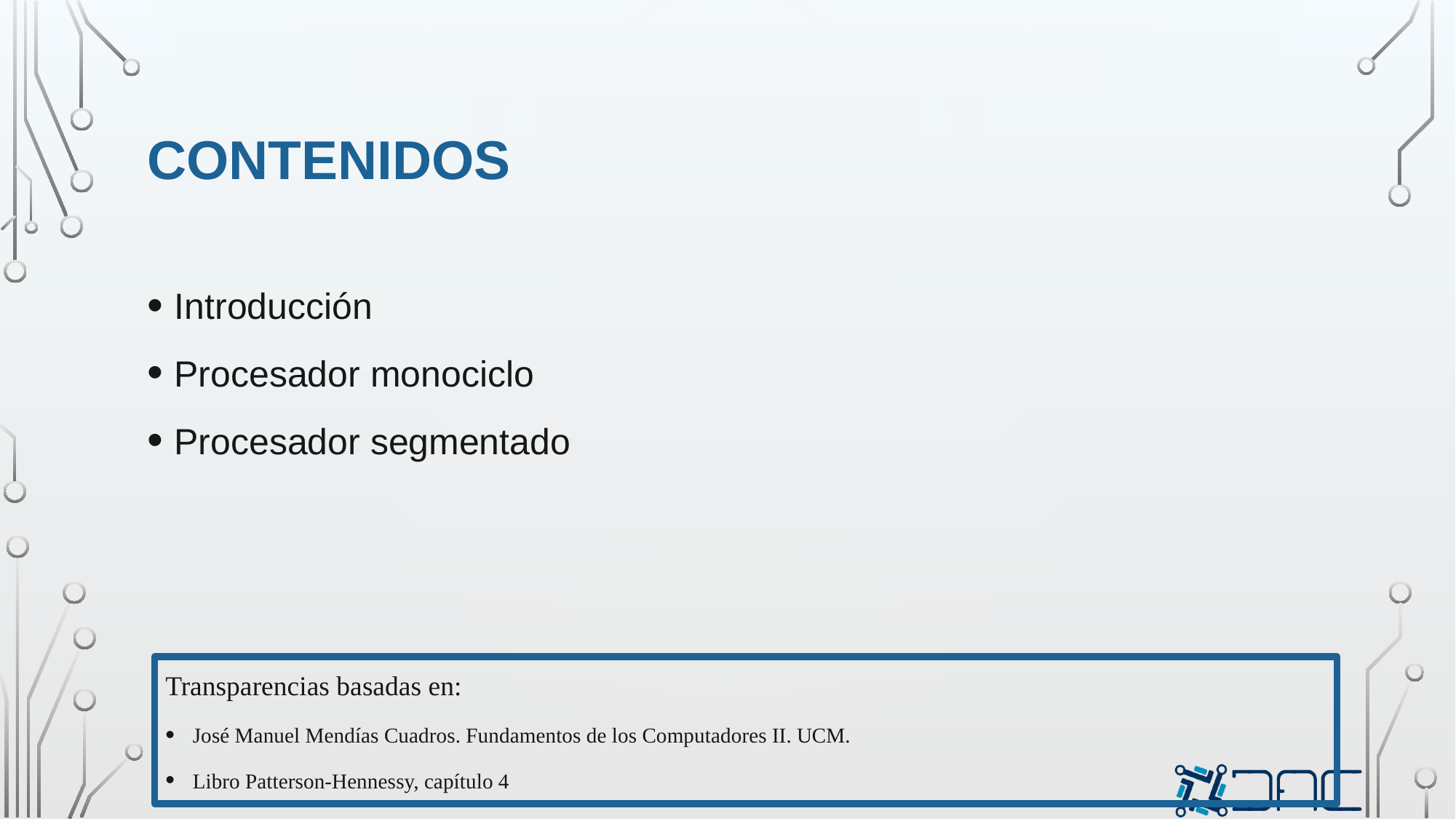

# Contenidos
Introducción
Procesador monociclo
Procesador segmentado

Transparencias basadas en:
José Manuel Mendías Cuadros. Fundamentos de los Computadores II. UCM.
Libro Patterson-Hennessy, capítulo 4